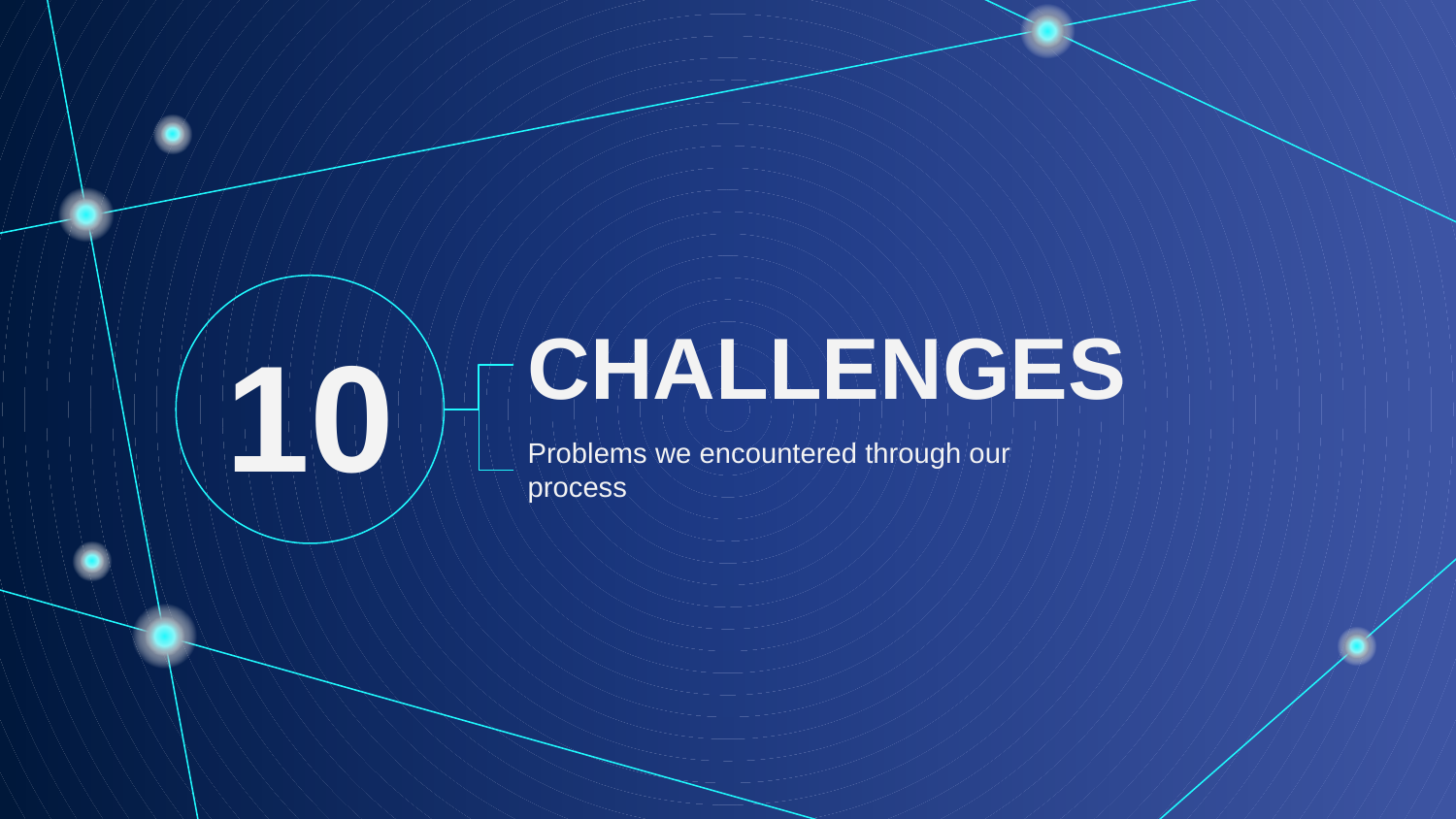

# CHALLENGES
10
Problems we encountered through our process